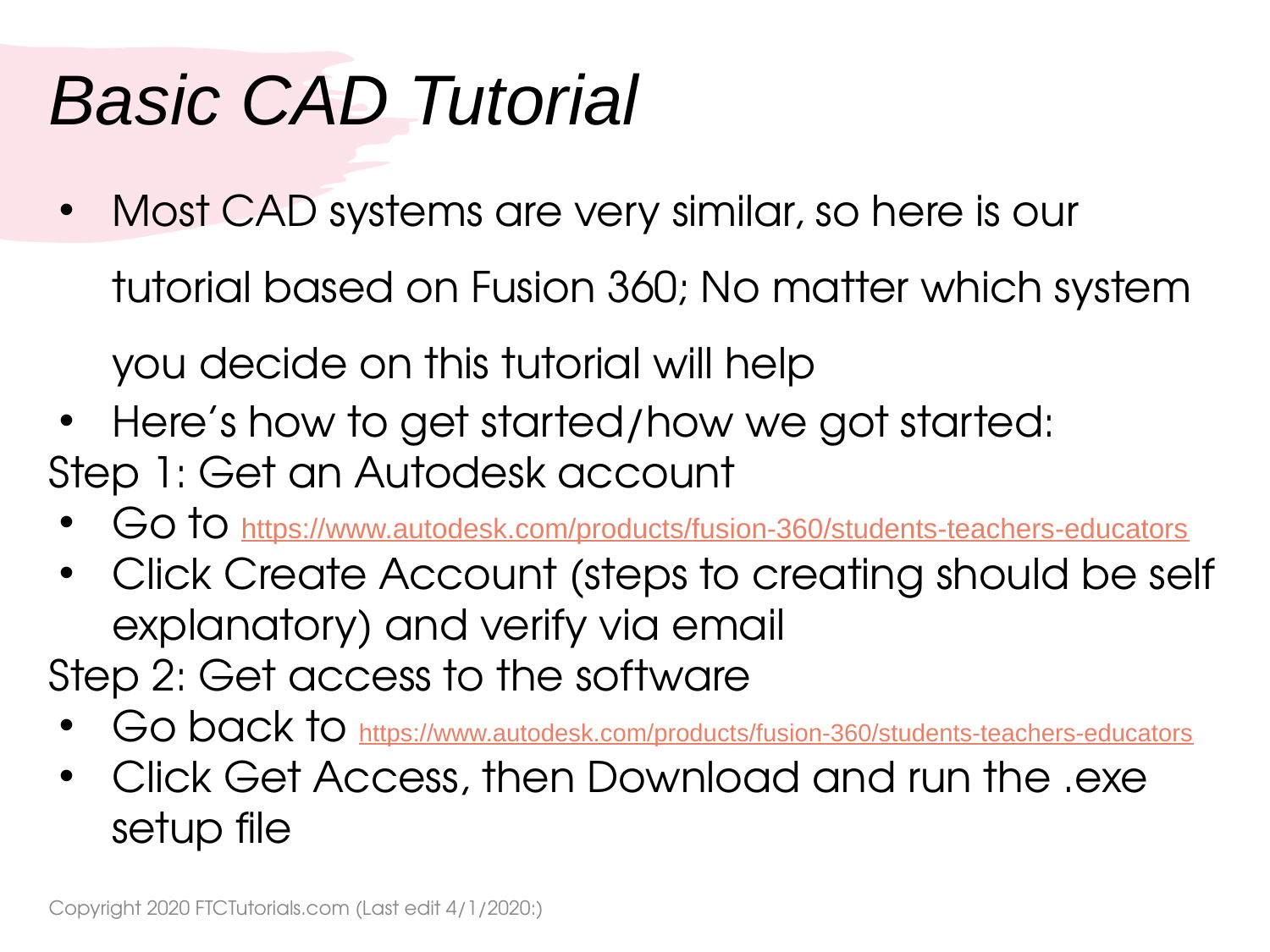

# Basic CAD Tutorial
Most CAD systems are very similar, so here is our tutorial based on Fusion 360; No matter which system you decide on this tutorial will help
Here’s how to get started/how we got started:
Step 1: Get an Autodesk account
Go to https://www.autodesk.com/products/fusion-360/students-teachers-educators
Click Create Account (steps to creating should be self explanatory) and verify via email
Step 2: Get access to the software
Go back to https://www.autodesk.com/products/fusion-360/students-teachers-educators
Click Get Access, then Download and run the .exe setup file
Copyright 2020 FTCTutorials.com (Last edit 4/1/2020:)